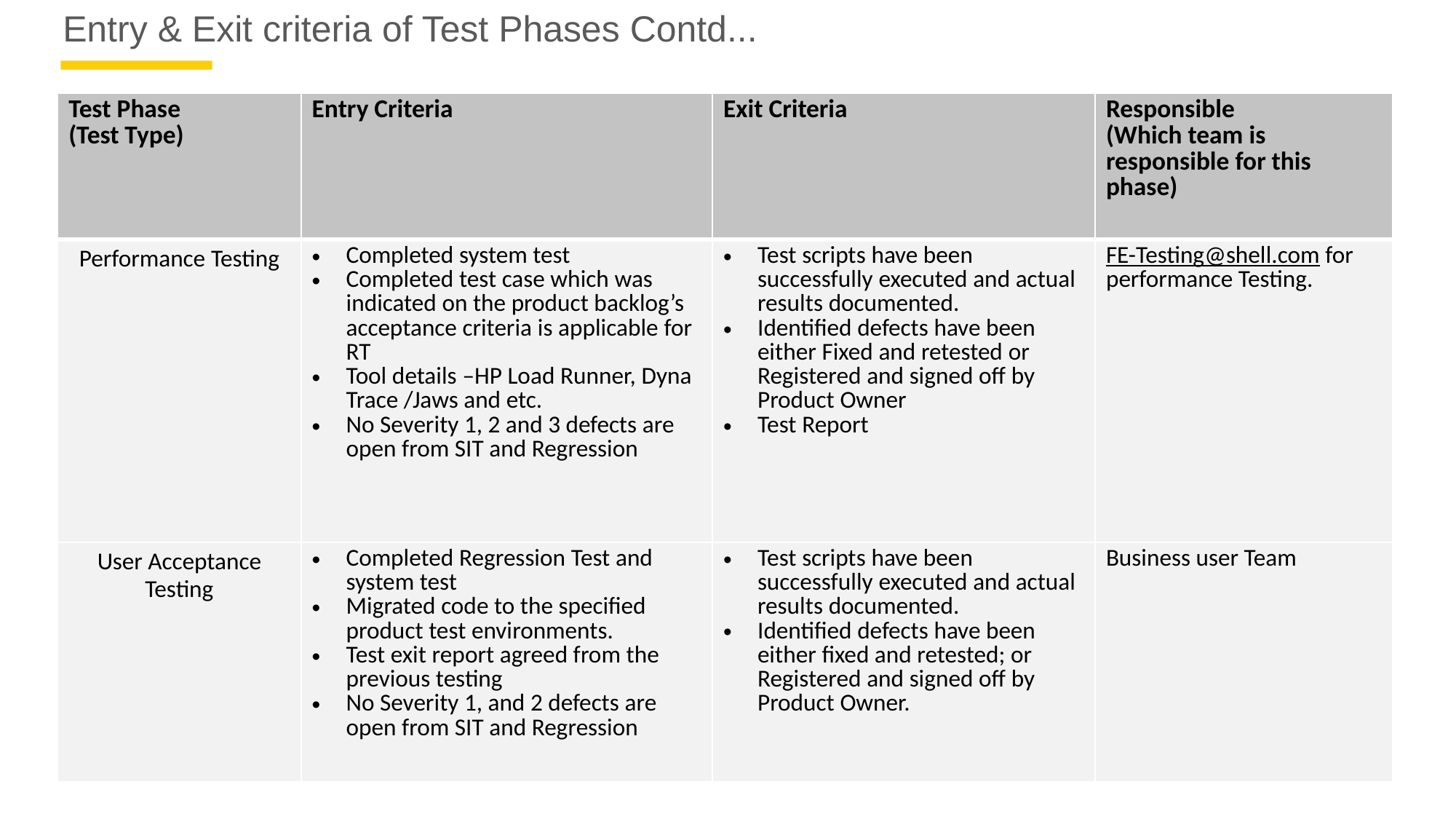

# Entry & Exit criteria of Test Phases Contd...
| Test Phase (Test Type) | Entry Criteria | Exit Criteria | Responsible (Which team is responsible for this phase) |
| --- | --- | --- | --- |
| Performance Testing | Completed system test Completed test case which was indicated on the product backlog’s acceptance criteria is applicable for RT Tool details –HP Load Runner, Dyna Trace /Jaws and etc. No Severity 1, 2 and 3 defects are open from SIT and Regression | Test scripts have been successfully executed and actual results documented. Identified defects have been either Fixed and retested or Registered and signed off by Product Owner Test Report | FE-Testing@shell.com for performance Testing. |
| User Acceptance Testing | Completed Regression Test and system test Migrated code to the specified product test environments. Test exit report agreed from the previous testing No Severity 1, and 2 defects are open from SIT and Regression | Test scripts have been successfully executed and actual results documented. Identified defects have been either fixed and retested; or Registered and signed off by Product Owner. | Business user Team |